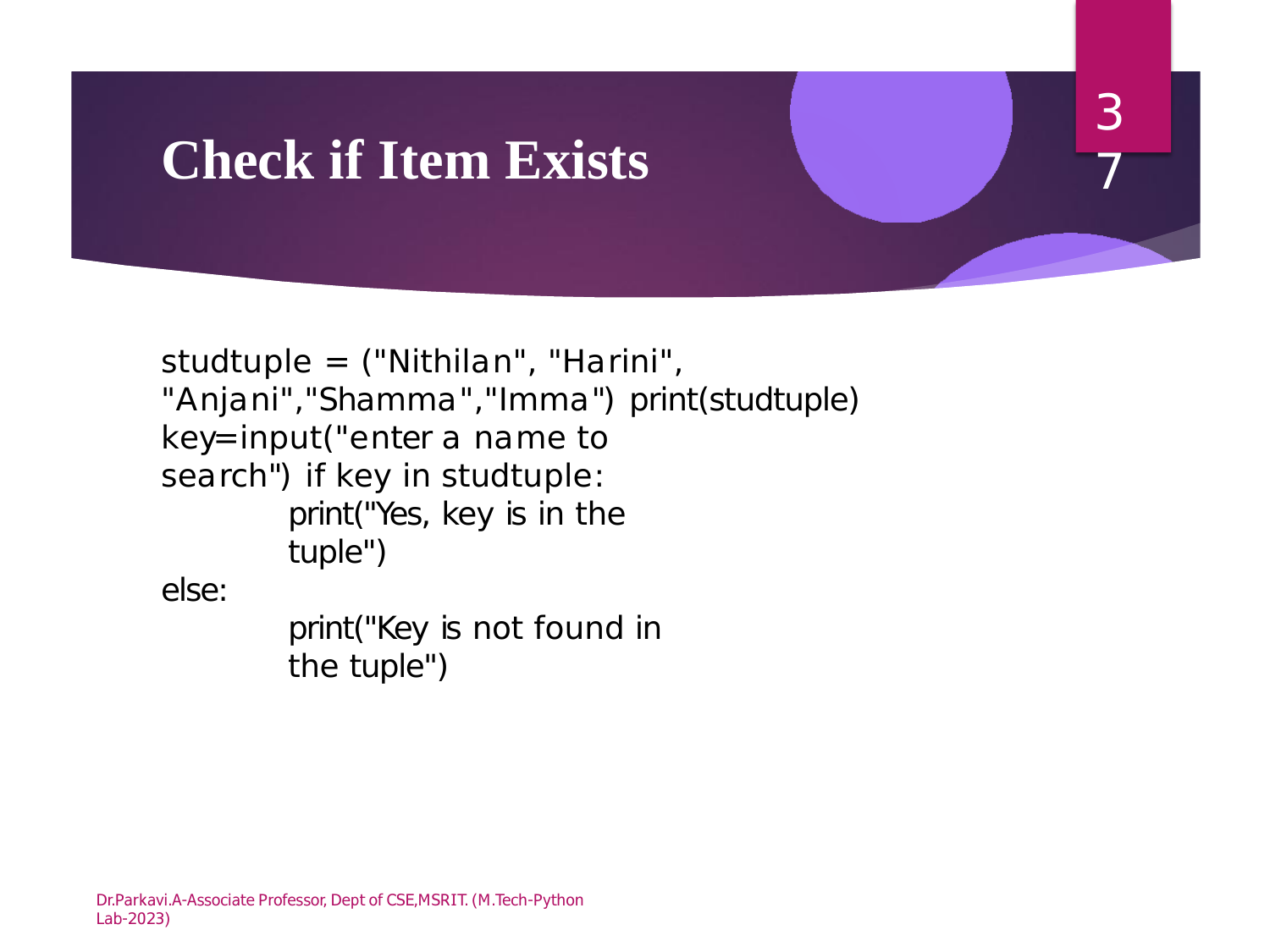

37
# Check if Item Exists
studtuple = ("Nithilan", "Harini", "Anjani","Shamma","Imma")  print(studtuple)
key=input("enter a name to search")  if key in studtuple:
print("Yes, key is in the tuple")
else:
print("Key is not found in the tuple")
Dr.Parkavi.A-Associate Professor, Dept of CSE,MSRIT. (M.Tech-Python Lab-2023)